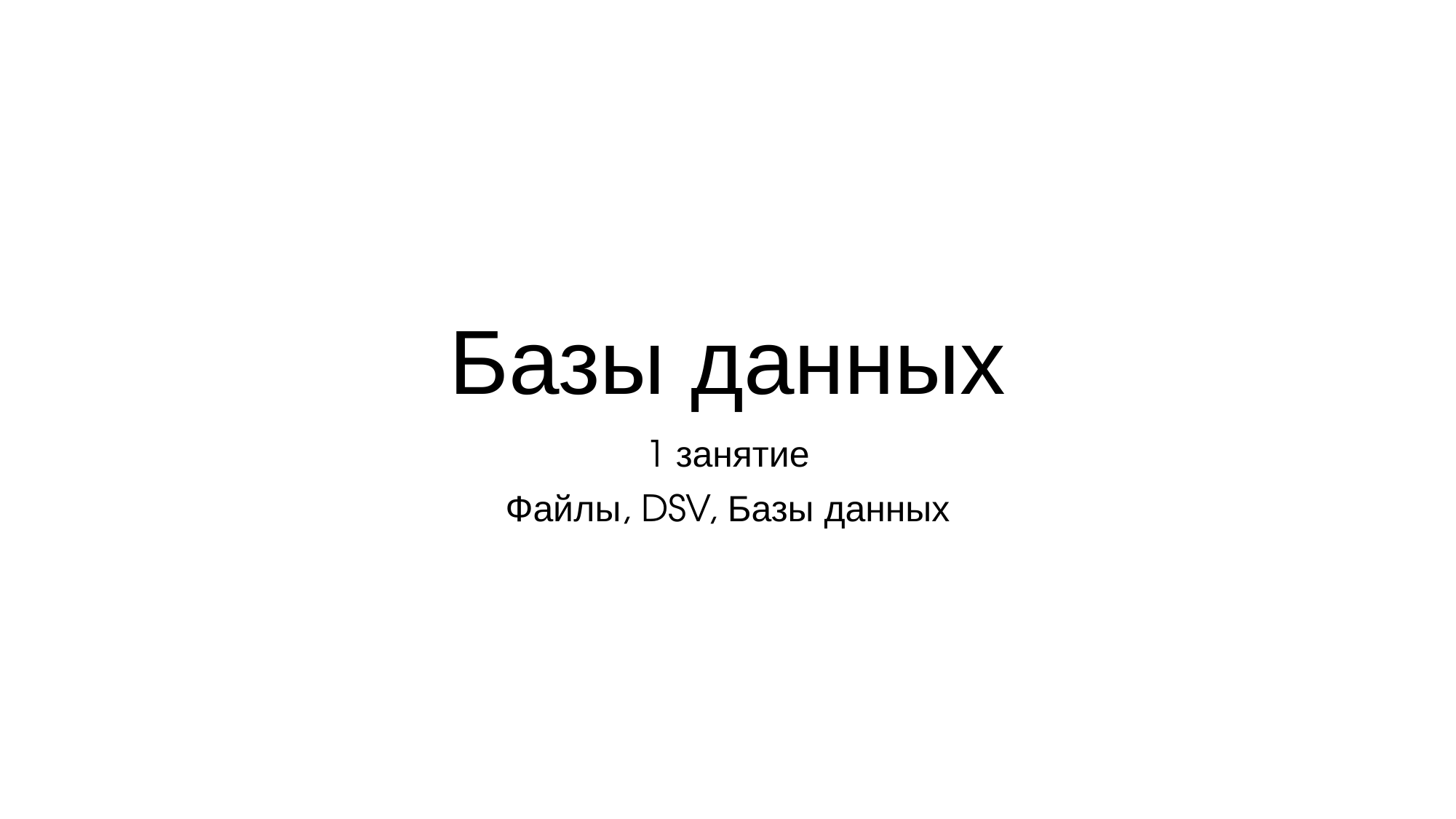

# Базы данных
1 занятие
Файлы, DSV, Базы данных